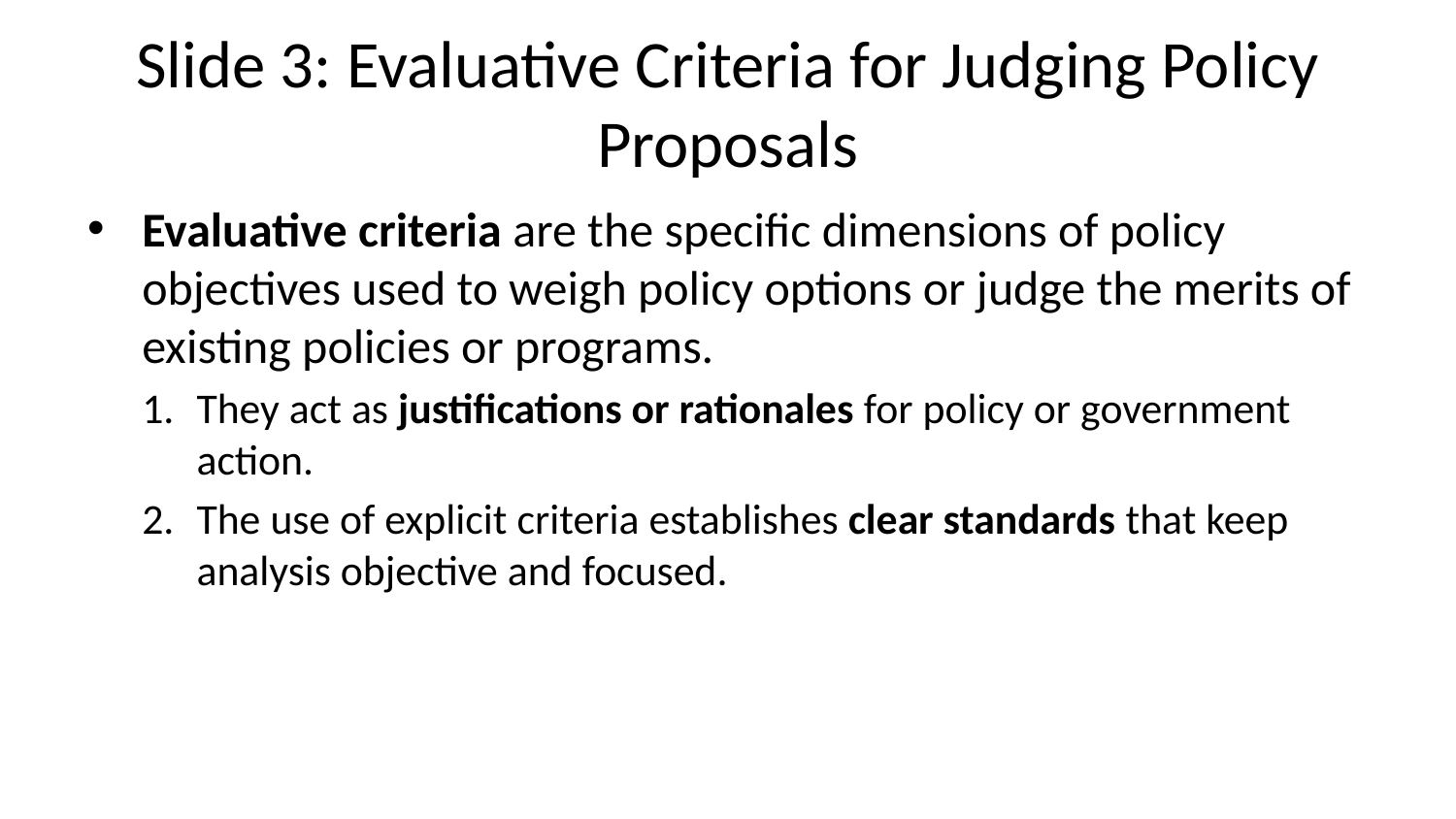

# Slide 3: Evaluative Criteria for Judging Policy Proposals
Evaluative criteria are the specific dimensions of policy objectives used to weigh policy options or judge the merits of existing policies or programs.
They act as justifications or rationales for policy or government action.
The use of explicit criteria establishes clear standards that keep analysis objective and focused.